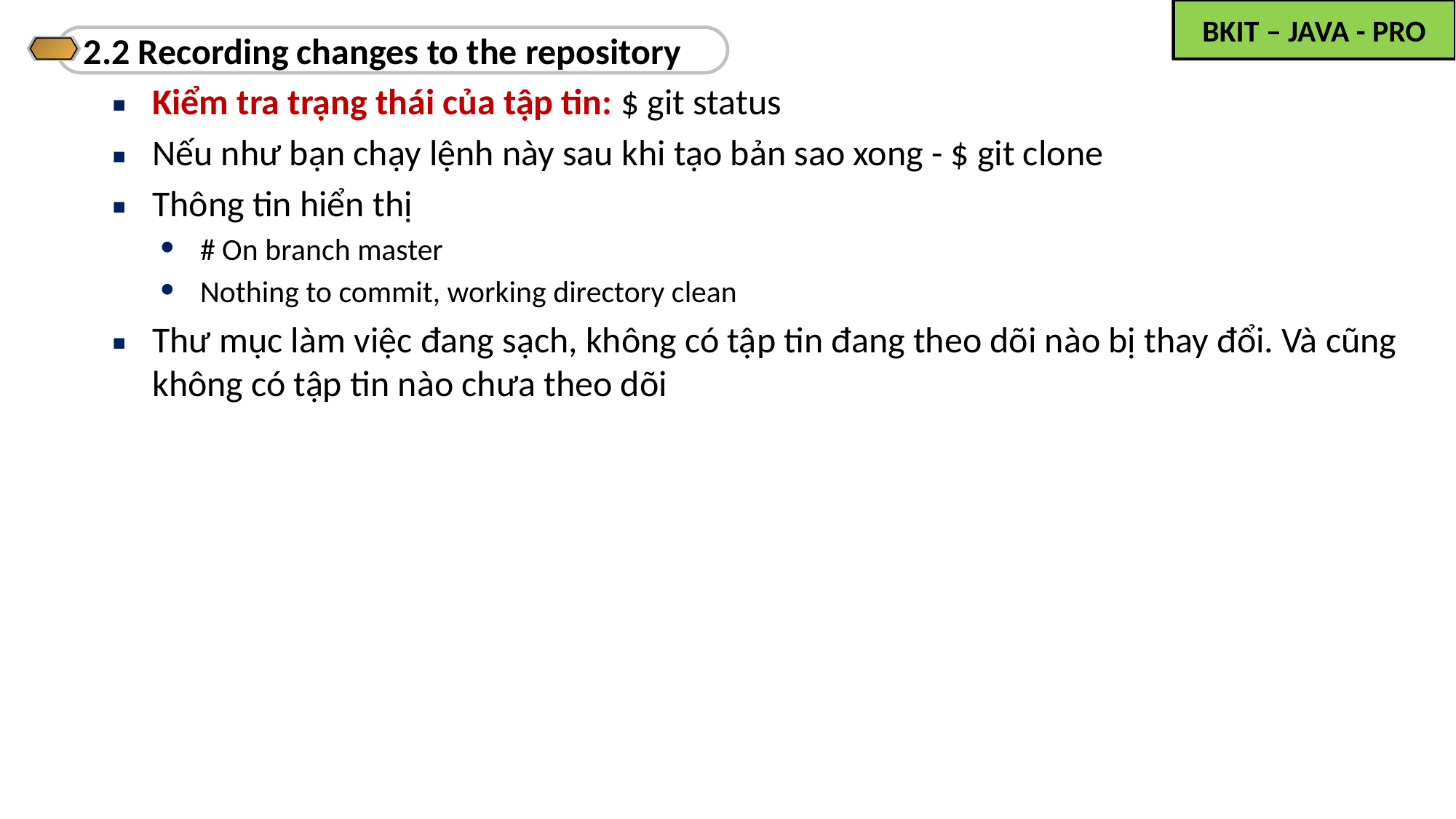

2.2 Recording changes to the repository

Kiểm tra trạng thái của tập tin: $ git status
Nếu như bạn chạy lệnh này sau khi tạo bản sao xong - $ git clone
Thông tin hiển thị
# On branch master
Nothing to commit, working directory clean
Thư mục làm việc đang sạch, không có tập tin đang theo dõi nào bị thay đổi. Và cũng không có tập tin nào chưa theo dõi